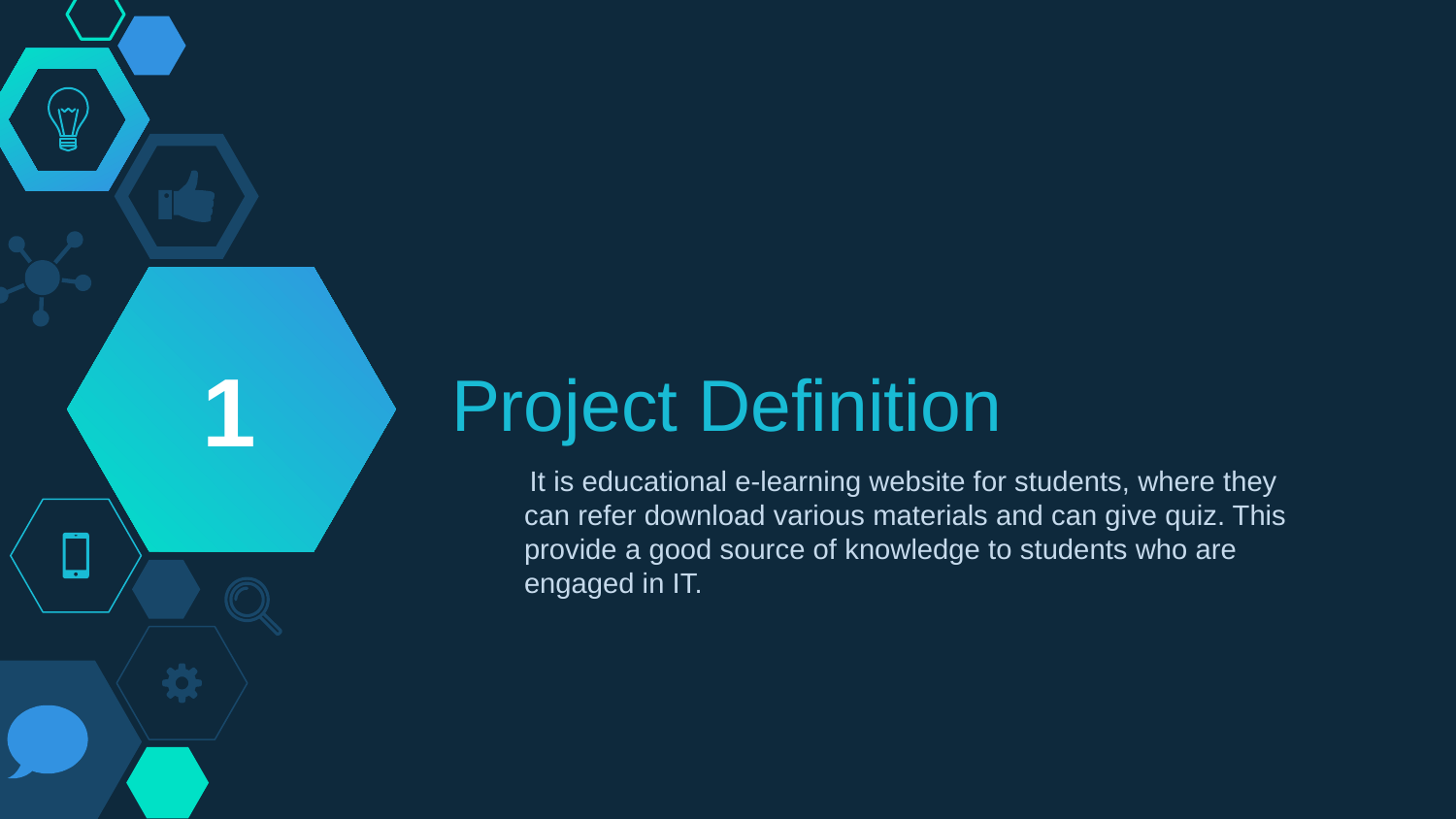

1
# Project Definition
       It is educational e-learning website for students, where they can refer download various materials and can give quiz. This provide a good source of knowledge to students who are engaged in IT.